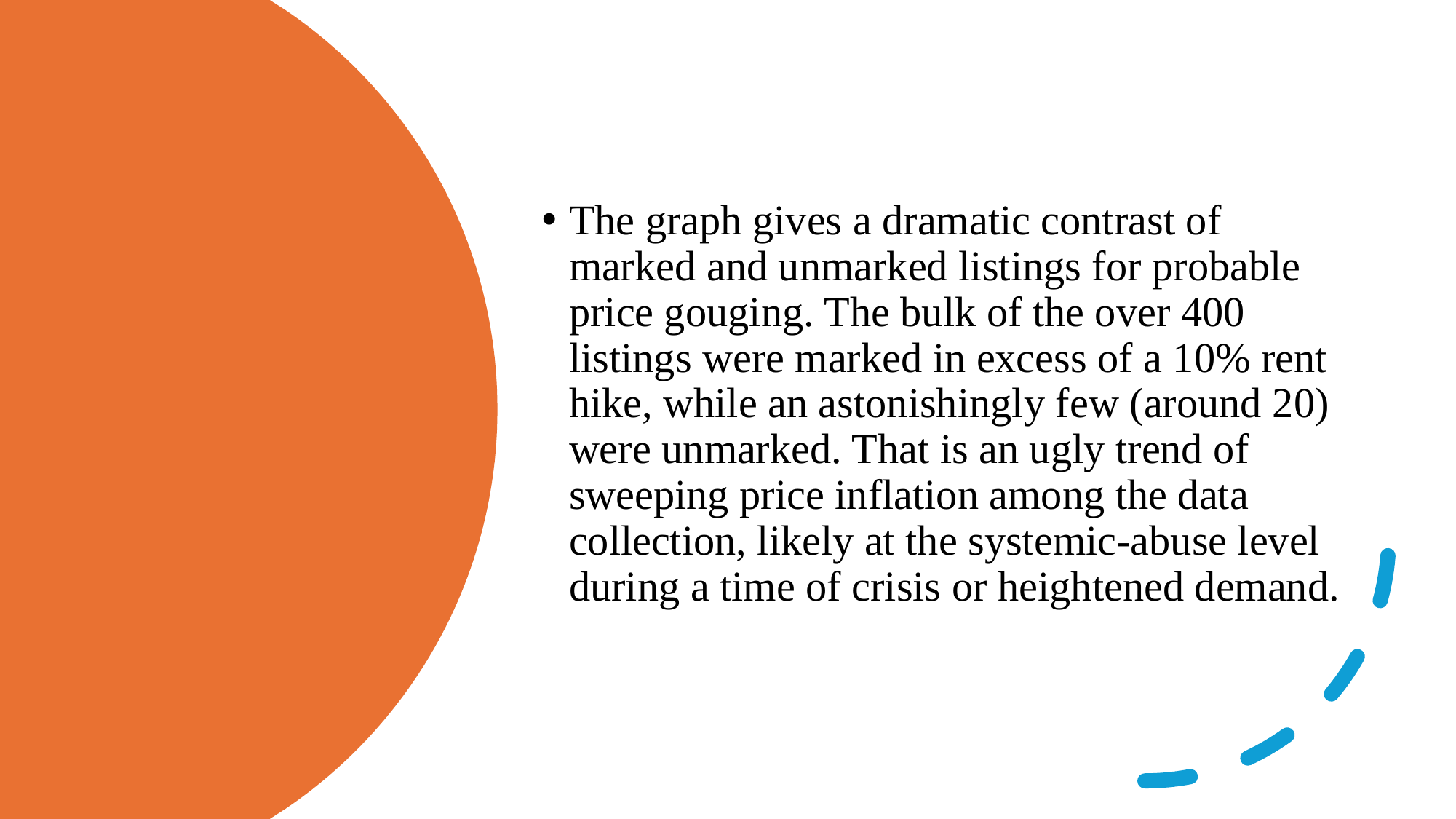

The graph gives a dramatic contrast of marked and unmarked listings for probable price gouging. The bulk of the over 400 listings were marked in excess of a 10% rent hike, while an astonishingly few (around 20) were unmarked. That is an ugly trend of sweeping price inflation among the data collection, likely at the systemic-abuse level during a time of crisis or heightened demand.
#